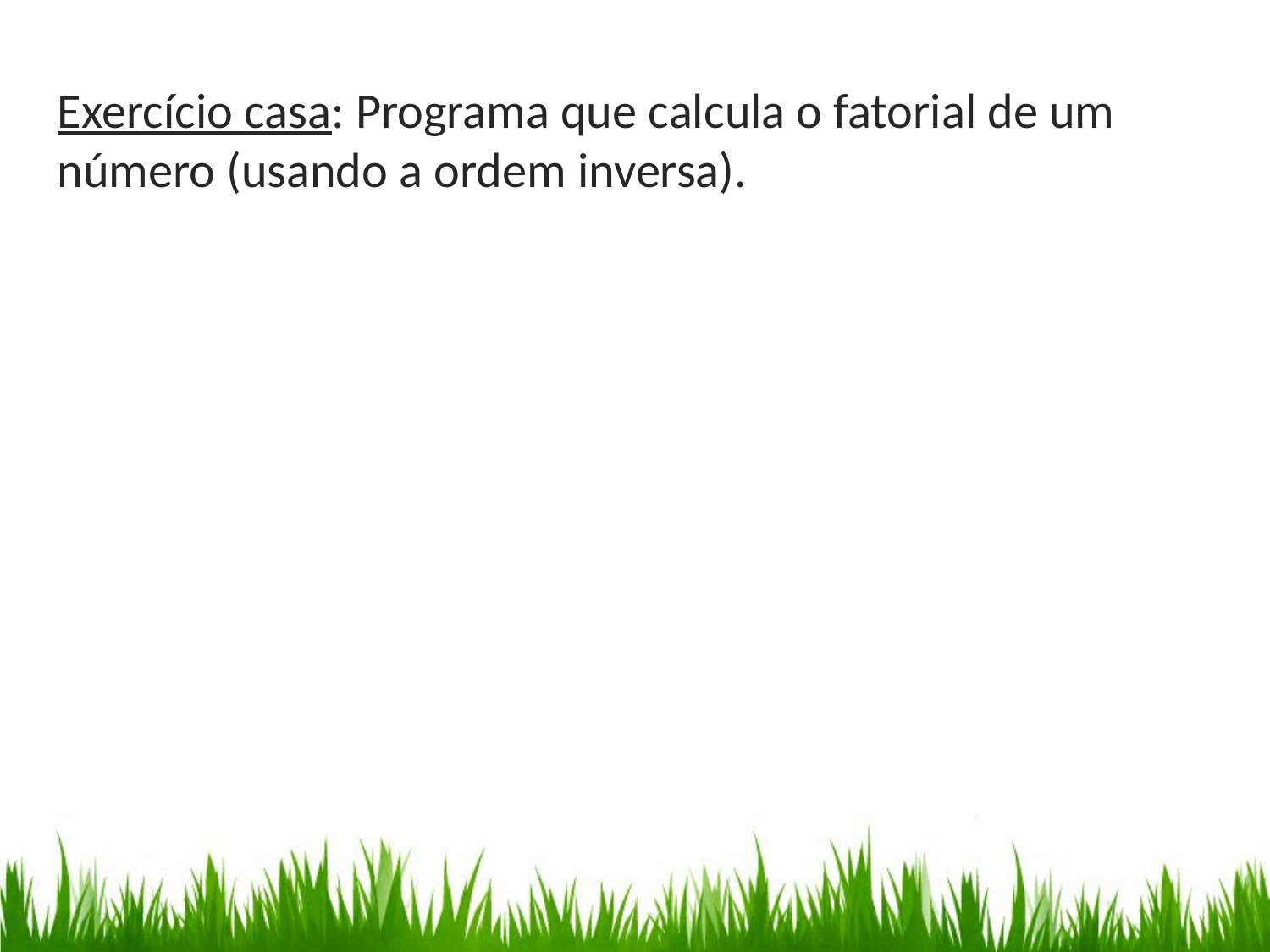

Exercício casa: Programa que calcula o fatorial de um número (usando a ordem inversa).